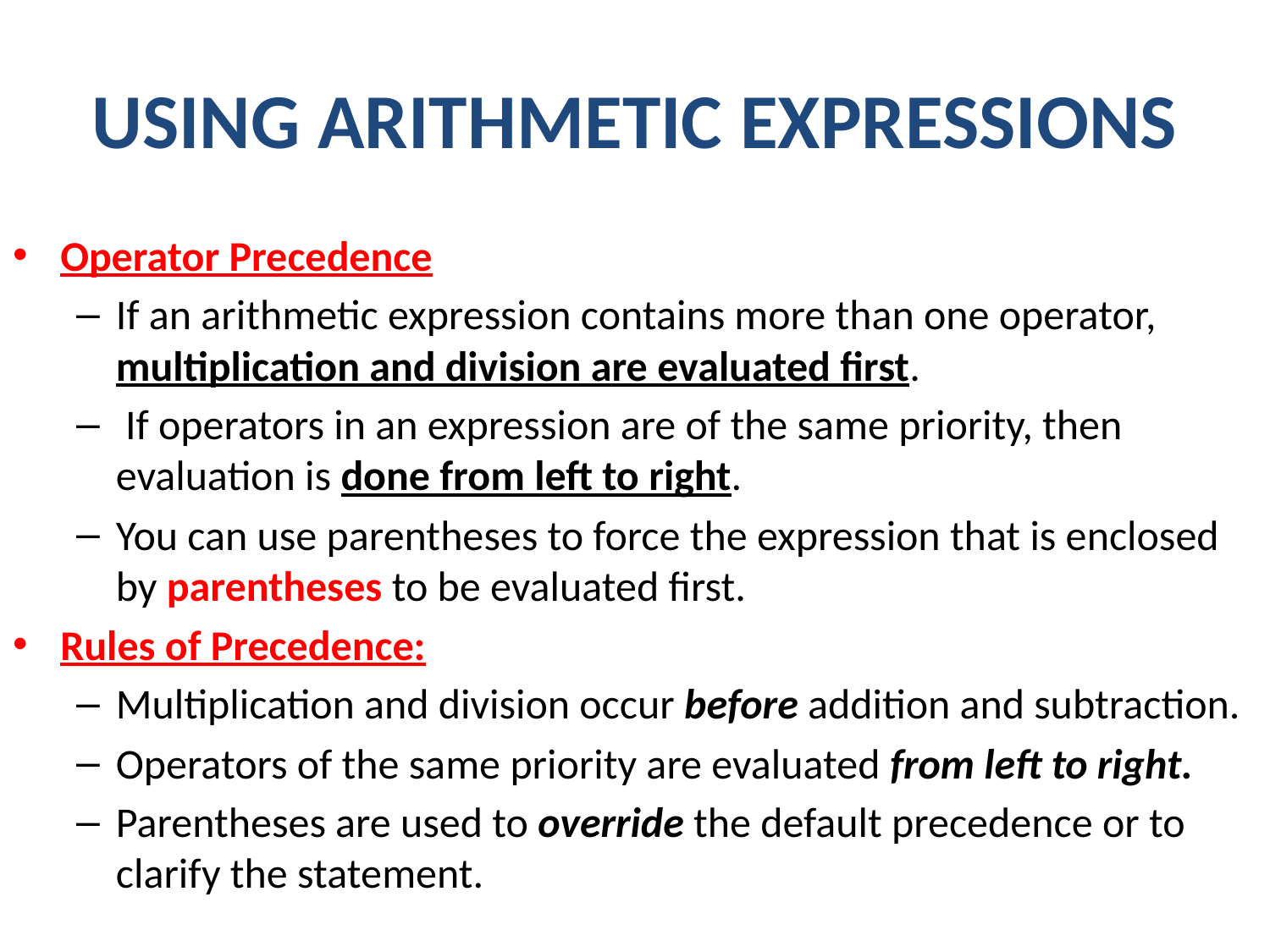

# Using Arithmetic Expressions
Operator Precedence
If an arithmetic expression contains more than one operator, multiplication and division are evaluated first.
 If operators in an expression are of the same priority, then evaluation is done from left to right.
You can use parentheses to force the expression that is enclosed by parentheses to be evaluated first.
Rules of Precedence:
Multiplication and division occur before addition and subtraction.
Operators of the same priority are evaluated from left to right.
Parentheses are used to override the default precedence or to clarify the statement.